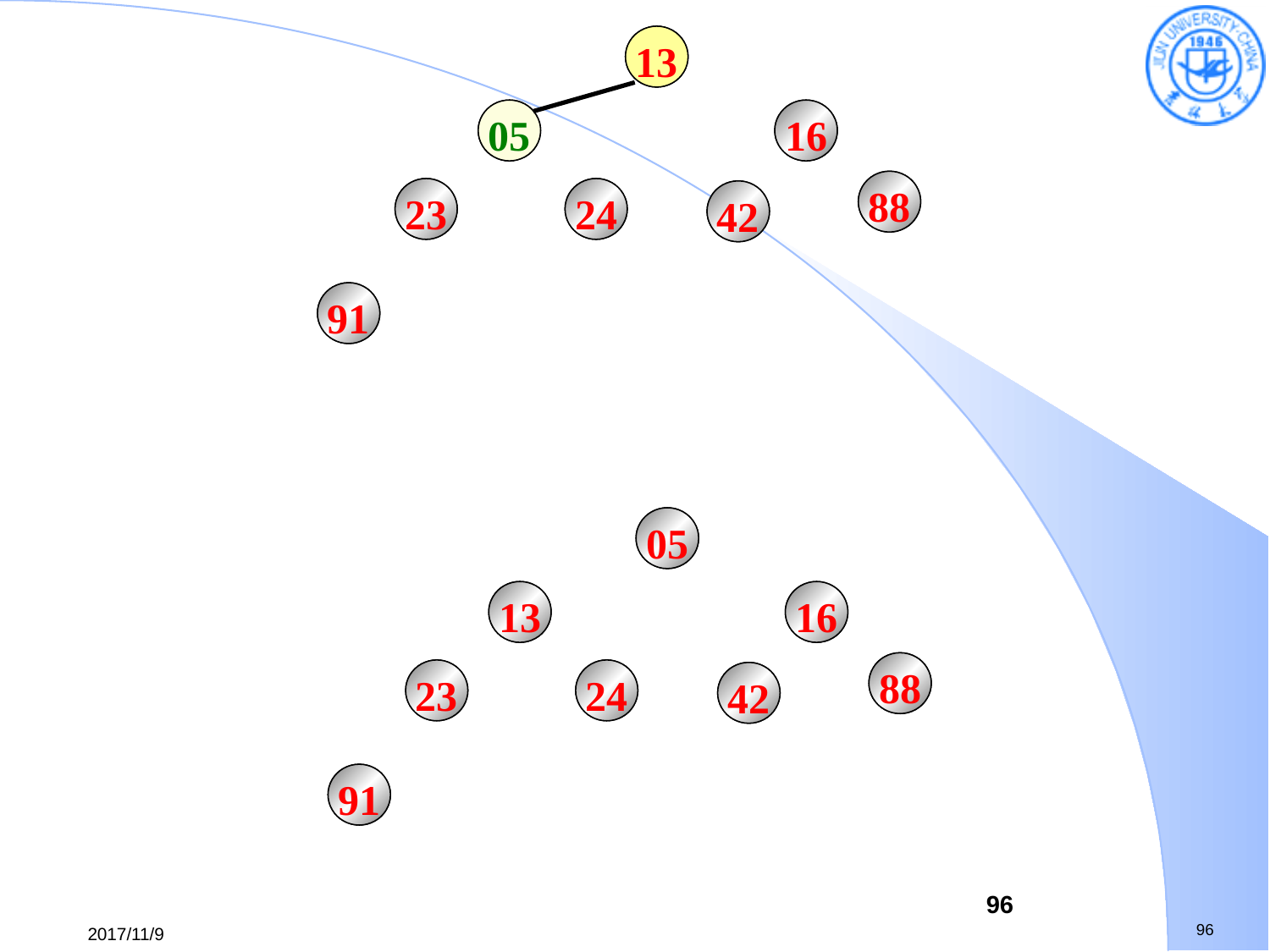

42
13

88
05
91
16
05
88
23
23
24
24
16
42
13
91
42
05
88
13
91
16
05
88
23
23
24
24
16
42
13
91
96